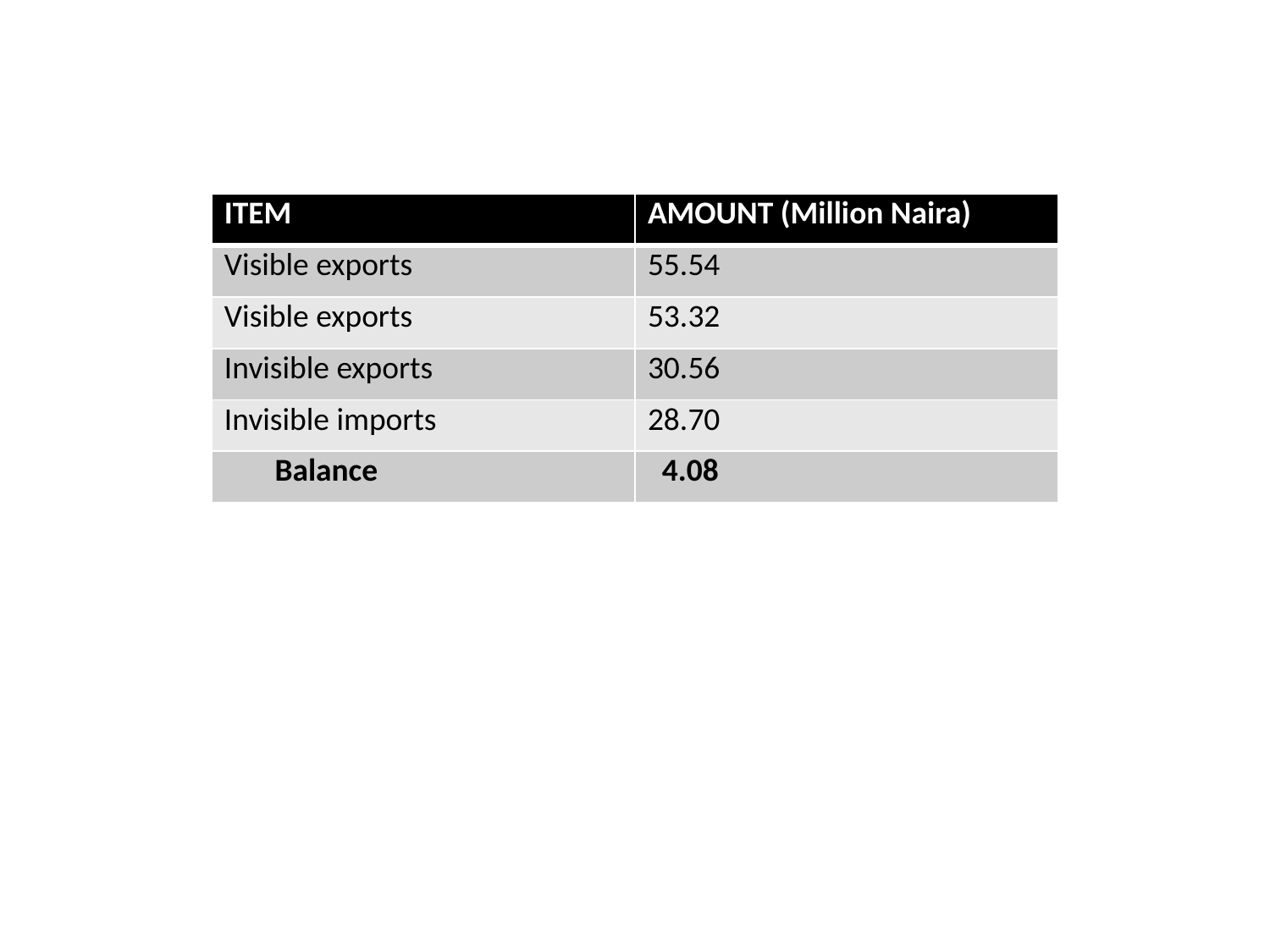

| ITEM | AMOUNT (Million Naira) |
| --- | --- |
| Visible exports | 55.54 |
| Visible exports | 53.32 |
| Invisible exports | 30.56 |
| Invisible imports | 28.70 |
| Balance | 4.08 |